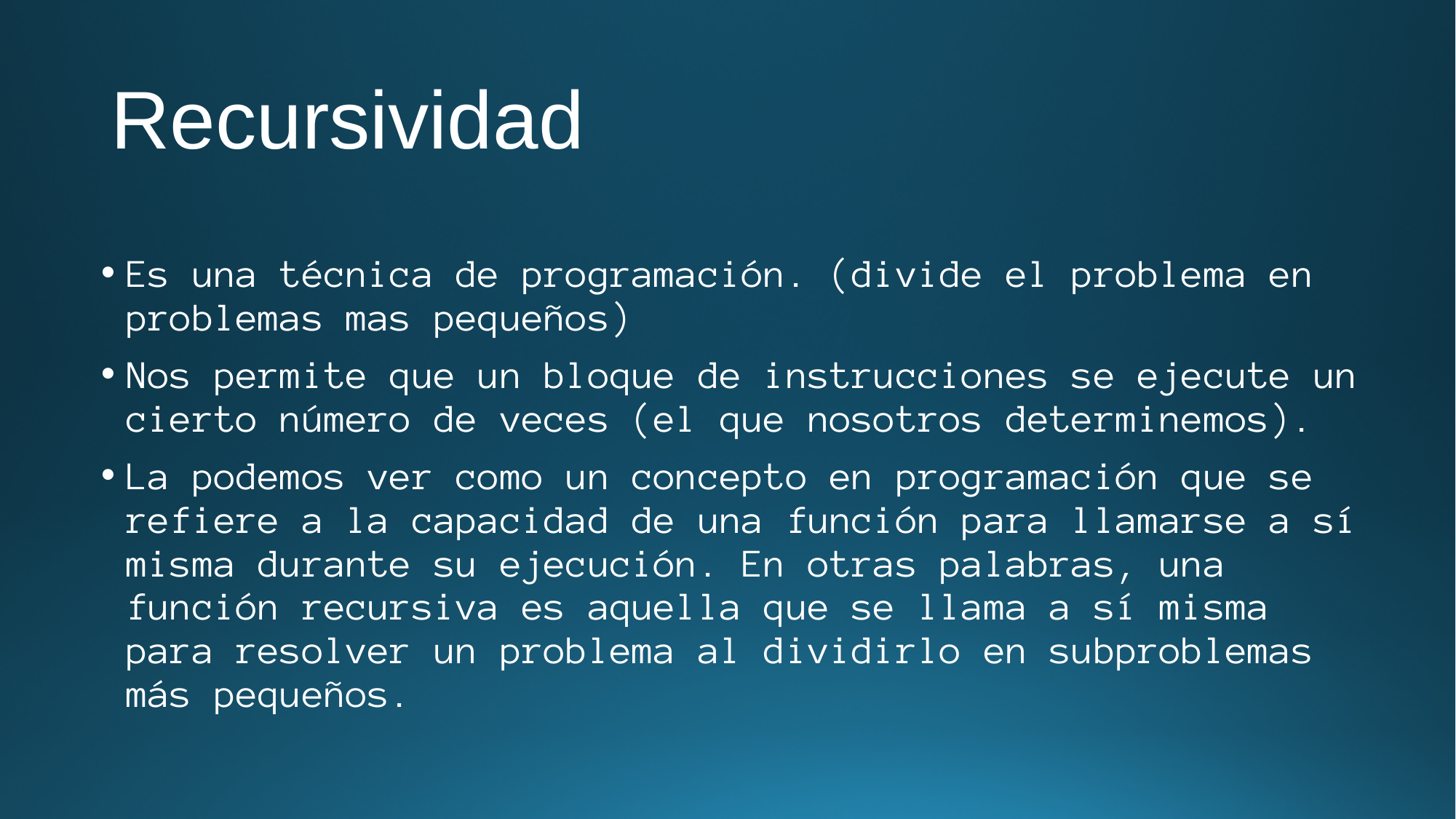

# Recursividad
Es una técnica de programación. (divide el problema en problemas mas pequeños)
Nos permite que un bloque de instrucciones se ejecute un cierto número de veces (el que nosotros determinemos).
La podemos ver como un concepto en programación que se refiere a la capacidad de una función para llamarse a sí misma durante su ejecución. En otras palabras, una función recursiva es aquella que se llama a sí misma para resolver un problema al dividirlo en subproblemas más pequeños.